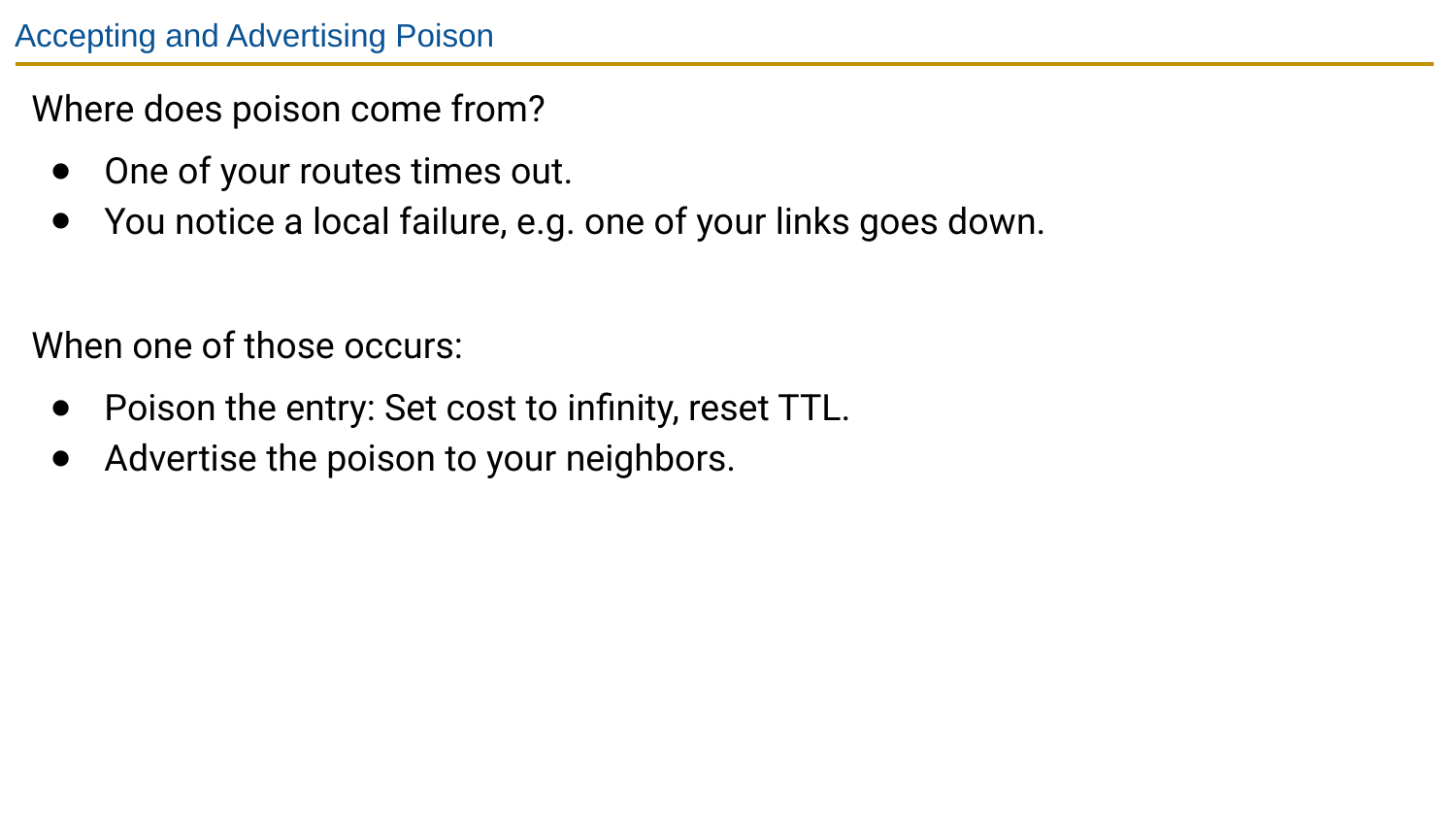

# Accepting and Advertising Poison
Where does poison come from?
One of your routes times out.
You notice a local failure, e.g. one of your links goes down.

When one of those occurs:
Poison the entry: Set cost to infinity, reset TTL.
Advertise the poison to your neighbors.